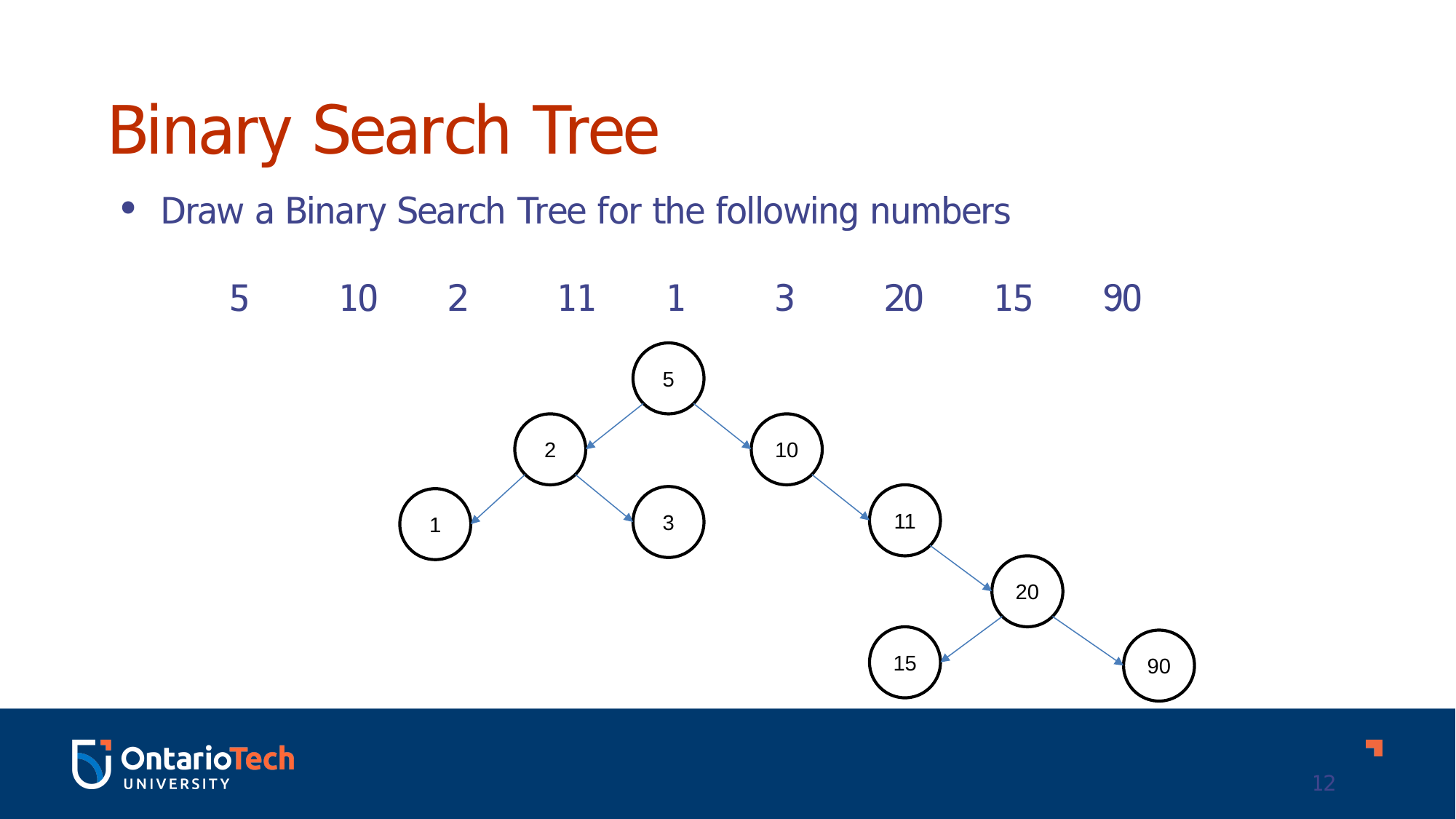

Binary Search Tree
Draw a Binary Search Tree for the following numbers

	5	10	2	11	1	3	20	15	90
5
2
10
11
3
1
20
15
90
12